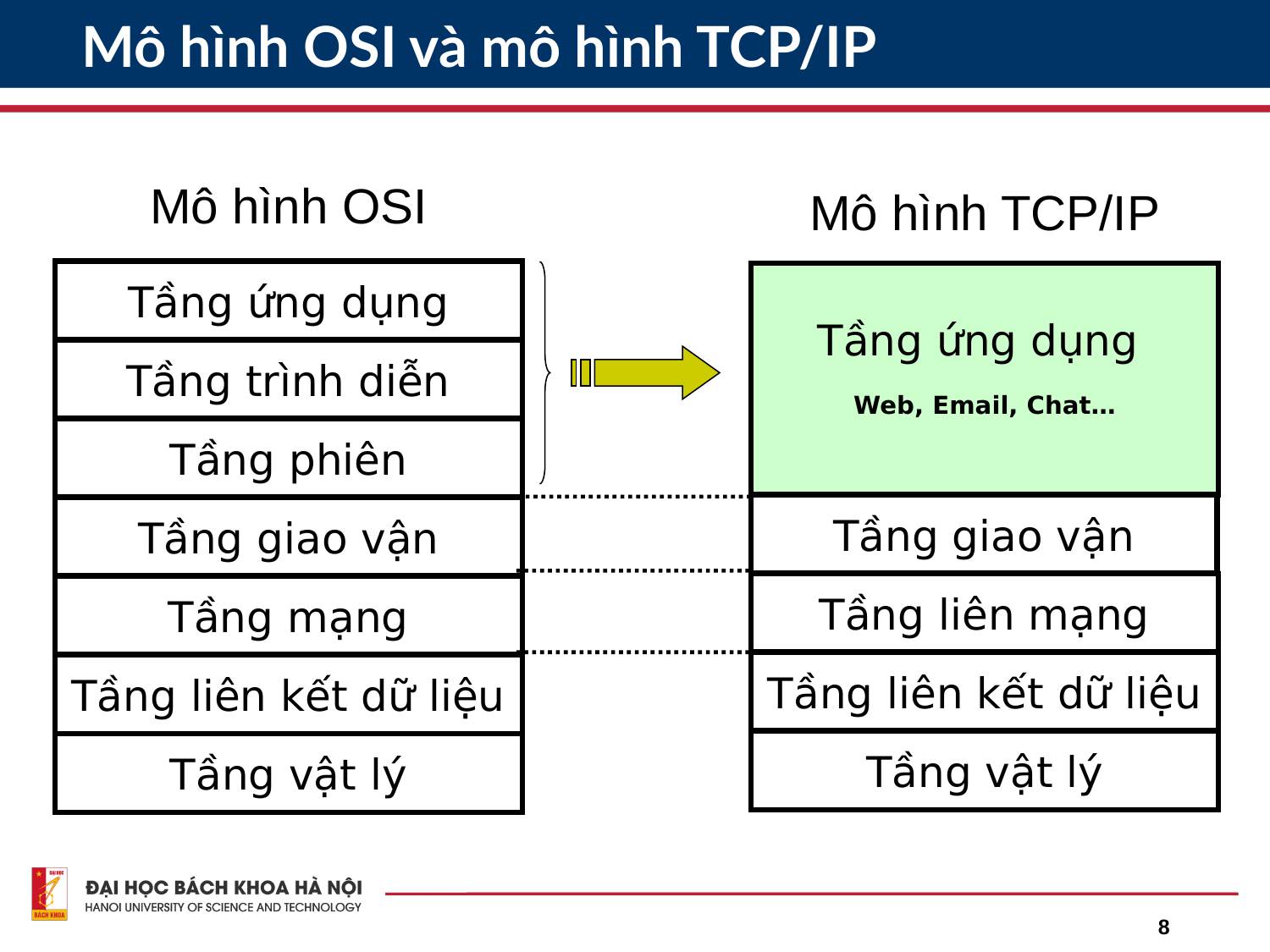

# Mô hình OSI và mô hình TCP/IP
Mô hình OSI
Mô hình TCP/IP
Tầng ứng dụng
Tầng trình diễn
Tầng phiên
Tầng giao vận
Tầng mạng
Tầng liên kết dữ liệu
Tầng vật lý

Tầng ứng dụng

Web, Email, Chat…

Tầng giao vận

Tầng liên mạng

Tầng liên kết dữ liệu
Tầng vật lý
8